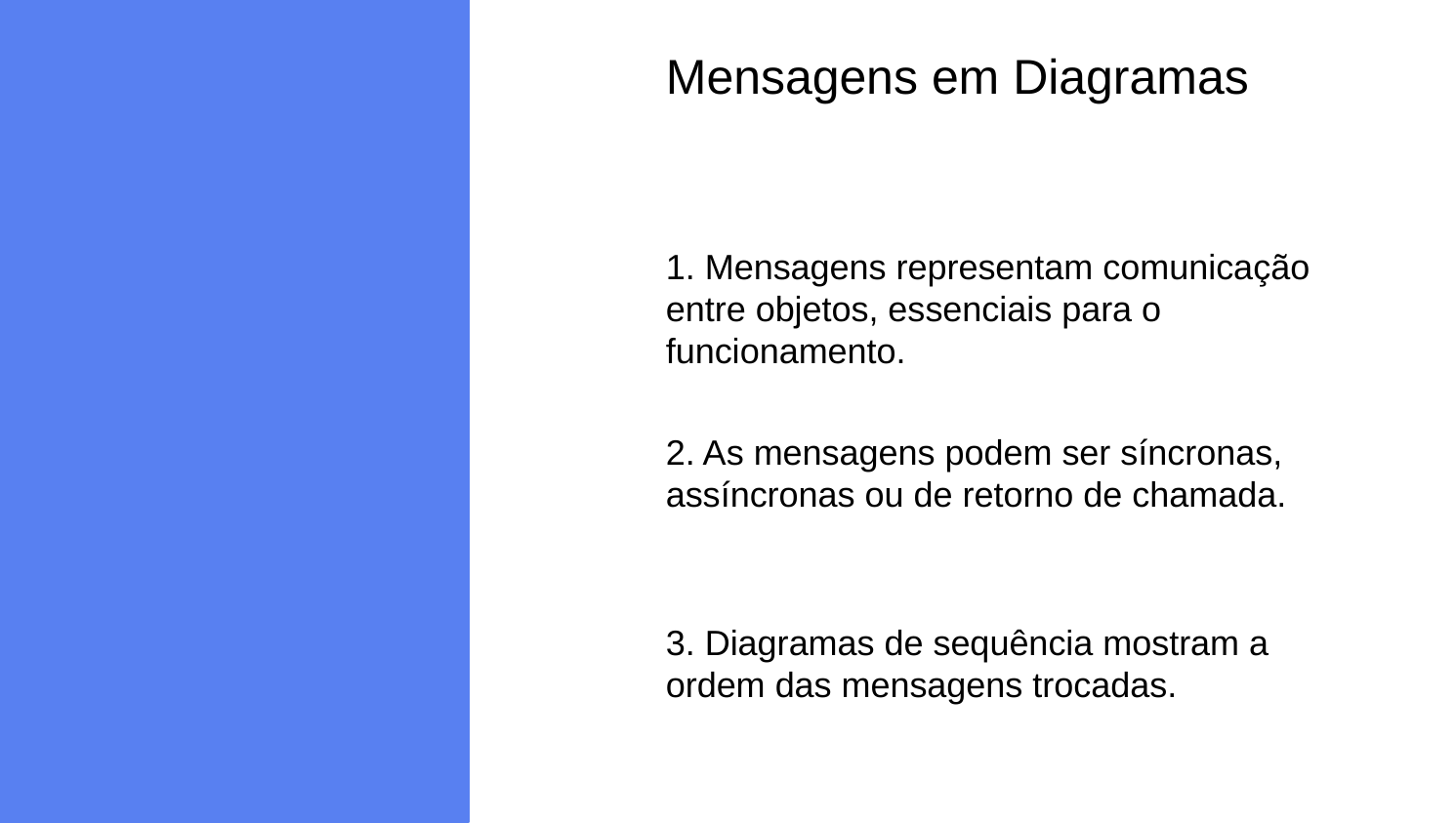

Mensagens em Diagramas
1. Mensagens representam comunicação entre objetos, essenciais para o funcionamento.
2. As mensagens podem ser síncronas, assíncronas ou de retorno de chamada.
3. Diagramas de sequência mostram a ordem das mensagens trocadas.